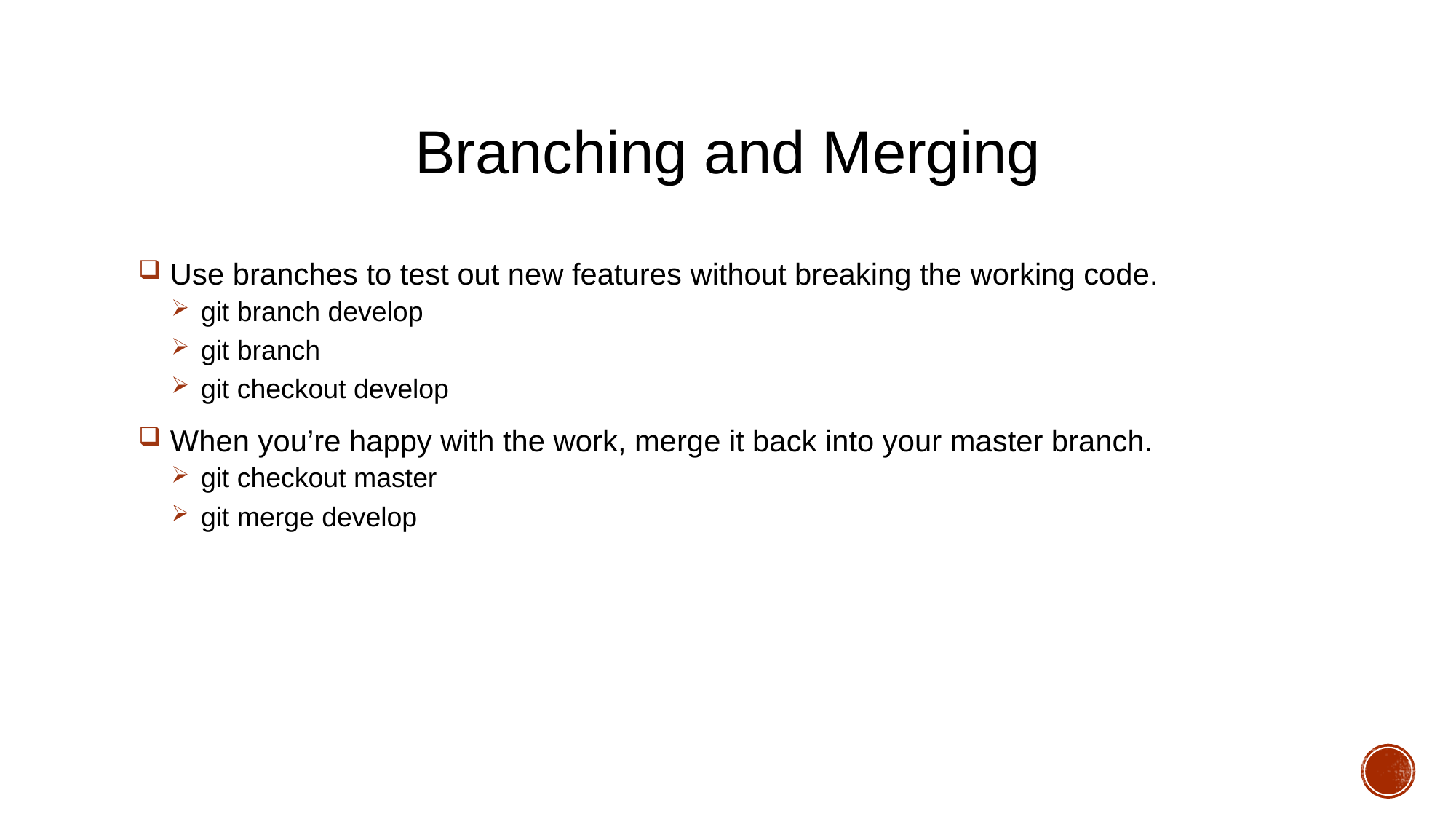

# Branching and Merging
 Use branches to test out new features without breaking the working code.
 git branch develop
 git branch
 git checkout develop
 When you’re happy with the work, merge it back into your master branch.
 git checkout master
 git merge develop